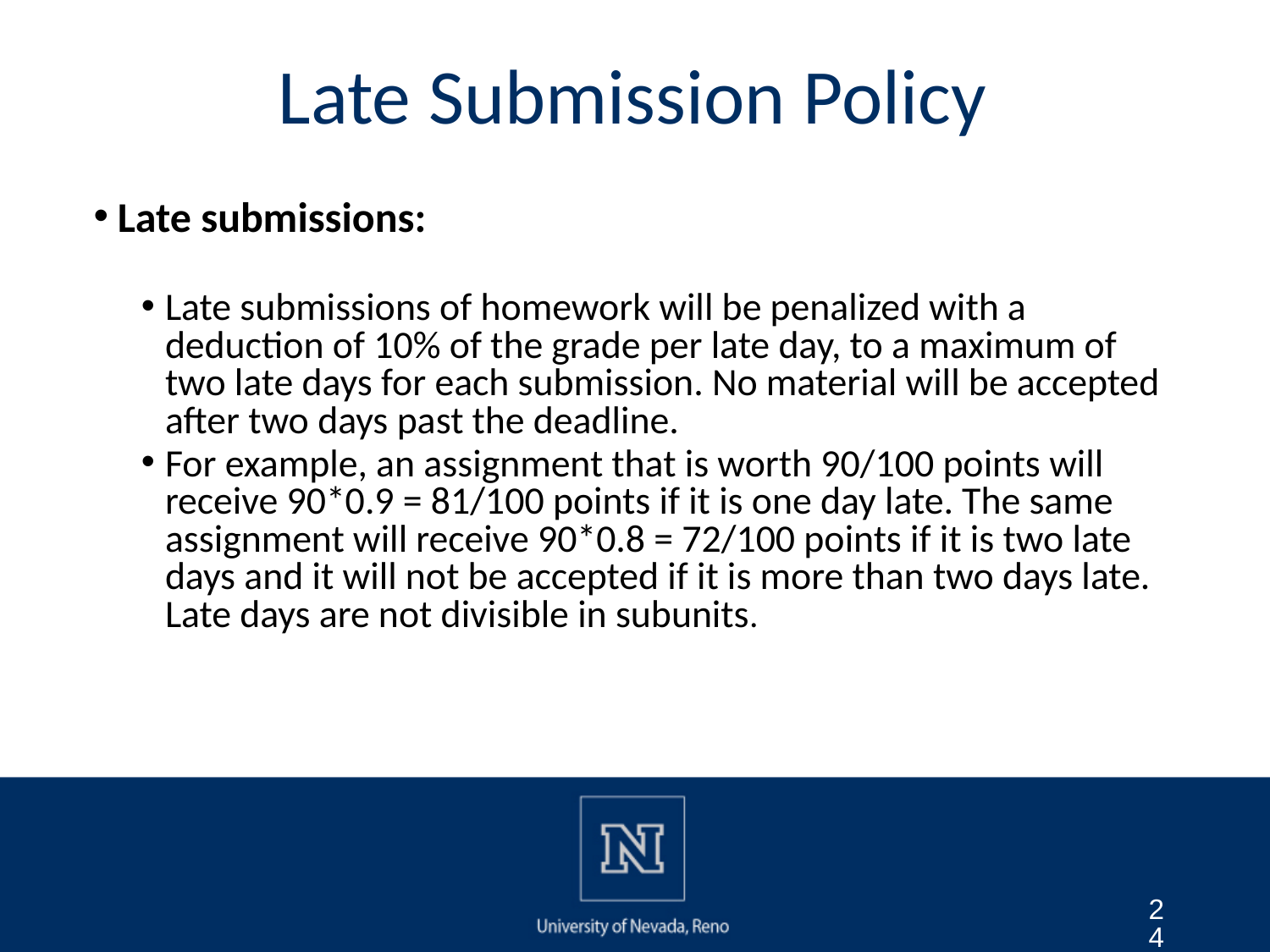

# Late Submission Policy
Late submissions:

Late submissions of homework will be penalized with a deduction of 10% of the grade per late day, to a maximum of two late days for each submission. No material will be accepted after two days past the deadline.
For example, an assignment that is worth 90/100 points will receive 90*0.9 = 81/100 points if it is one day late. The same assignment will receive 90*0.8 = 72/100 points if it is two late days and it will not be accepted if it is more than two days late. Late days are not divisible in subunits.

24